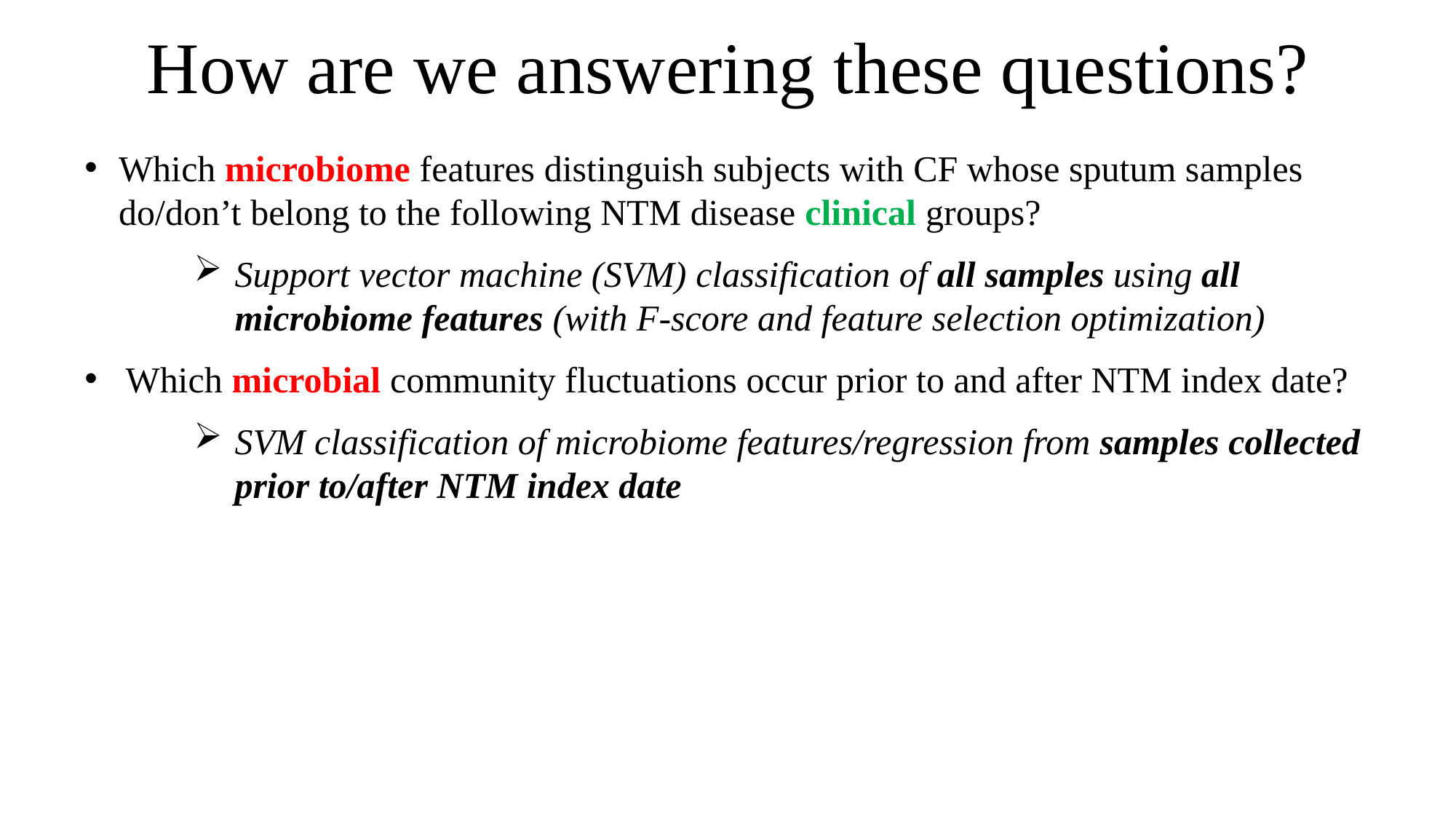

# How are we answering these questions?
Which microbiome features distinguish subjects with CF whose sputum samples do/don’t belong to the following NTM disease clinical groups?
Support vector machine (SVM) classification of all samples using all microbiome features (with F-score and feature selection optimization)
Which microbial community fluctuations occur prior to and after NTM index date?
SVM classification of microbiome features/regression from samples collected prior to/after NTM index date